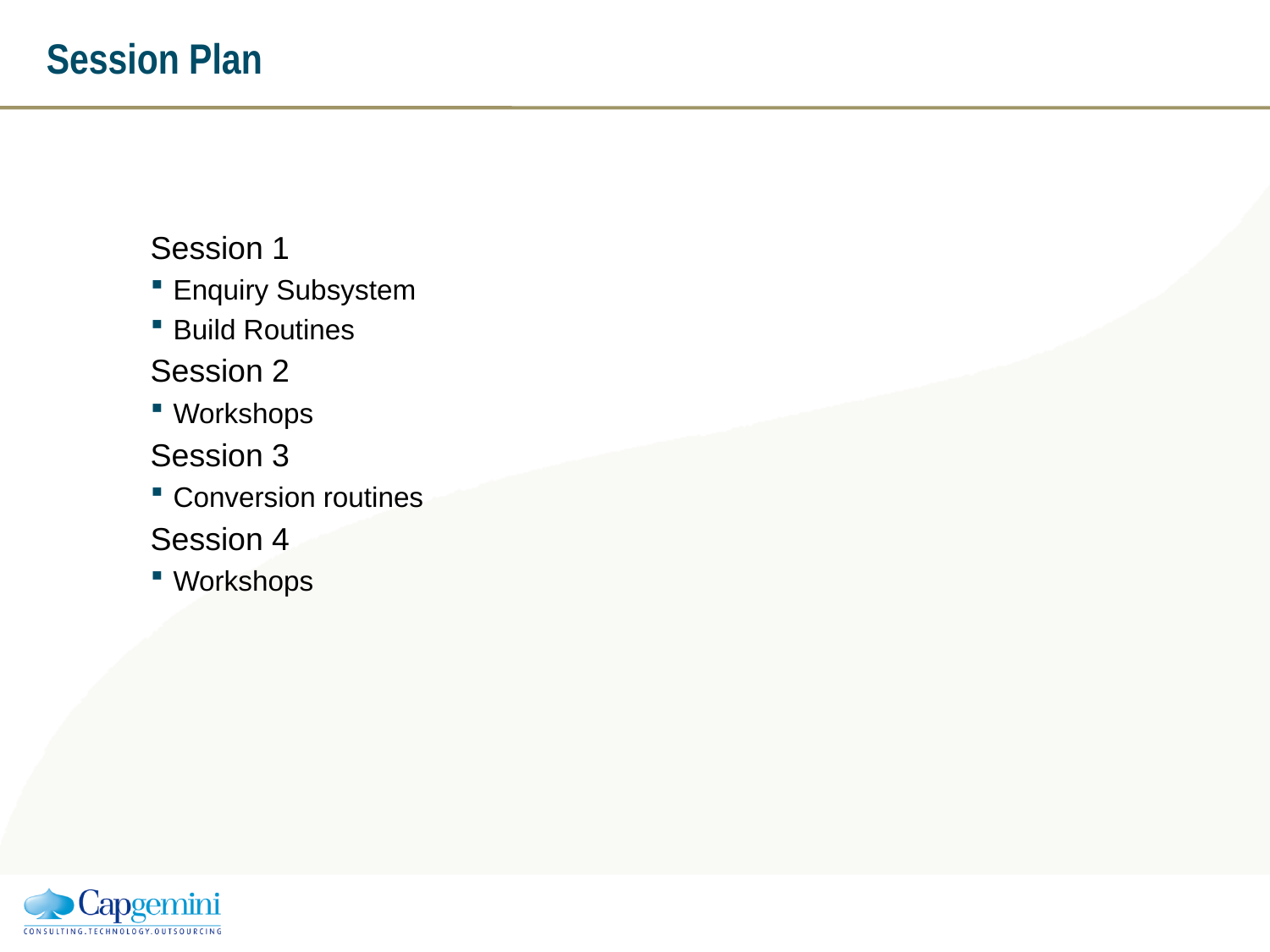

# Session Plan
Session 1
Enquiry Subsystem
Build Routines
Session 2
Workshops
Session 3
Conversion routines
Session 4
Workshops